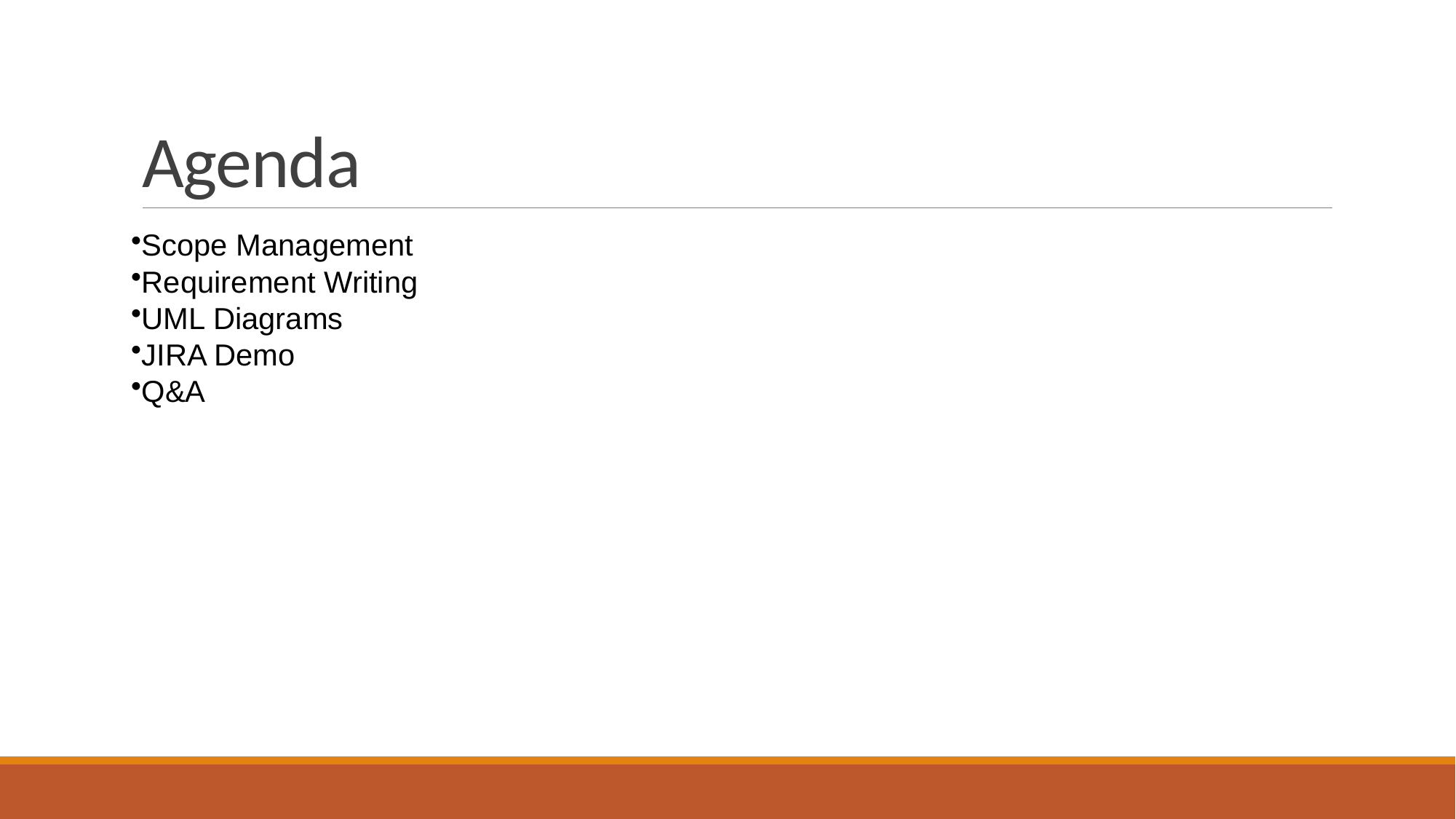

# Agenda
Scope Management
Requirement Writing
UML Diagrams
JIRA Demo
Q&A